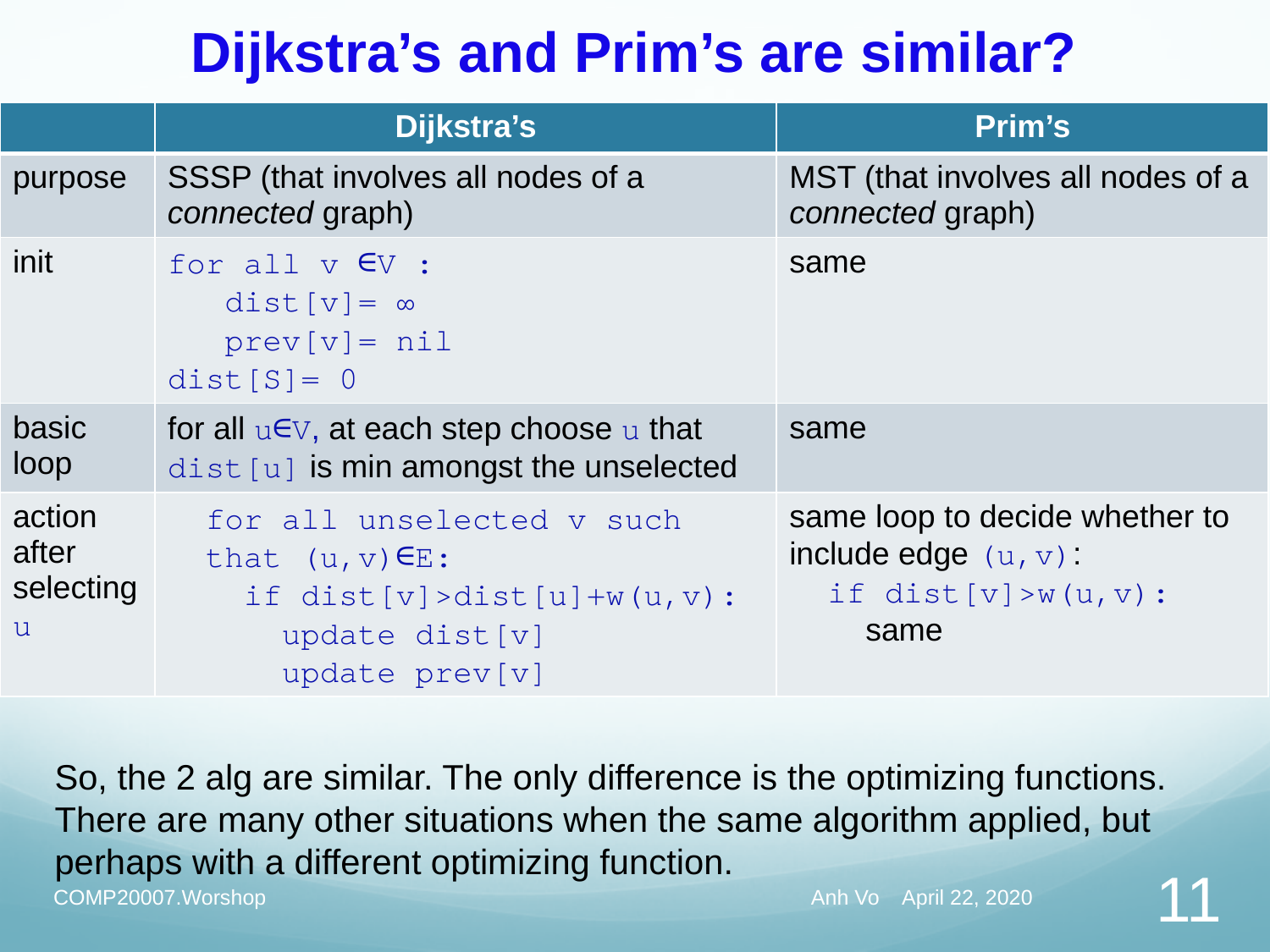

# Dijkstra’s and Prim’s are similar?
|  | Dijkstra’s | Prim’s |
| --- | --- | --- |
| purpose | SSSP (that involves all nodes of a connected graph) | MST (that involves all nodes of a connected graph) |
| init | for all v ∈V : dist[v]= ∞ prev[v]= nil dist[S]= 0 | same |
| basic loop | for all u∈V, at each step choose u that dist[u] is min amongst the unselected | same |
| action after selecting u | for all unselected v such that (u,v)∈E: if dist[v]>dist[u]+w(u,v): update dist[v] update prev[v] | same loop to decide whether to include edge (u,v): if dist[v]>w(u,v): same |
So, the 2 alg are similar. The only difference is the optimizing functions. There are many other situations when the same algorithm applied, but perhaps with a different optimizing function.
COMP20007.Worshop
Anh Vo    April 22, 2020
11